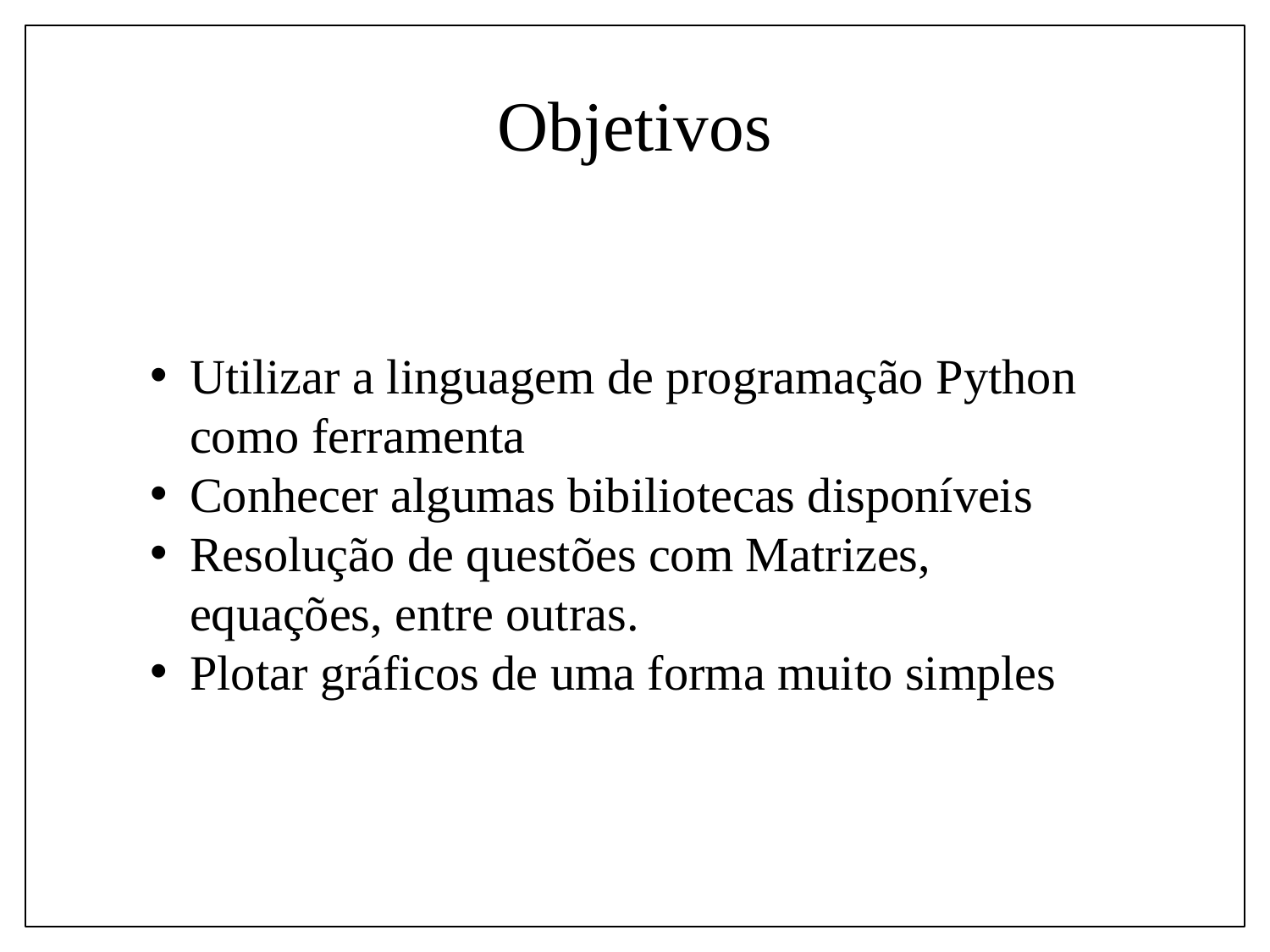

Objetivos
Utilizar a linguagem de programação Python como ferramenta
Conhecer algumas bibiliotecas disponíveis
Resolução de questões com Matrizes, equações, entre outras.
Plotar gráficos de uma forma muito simples